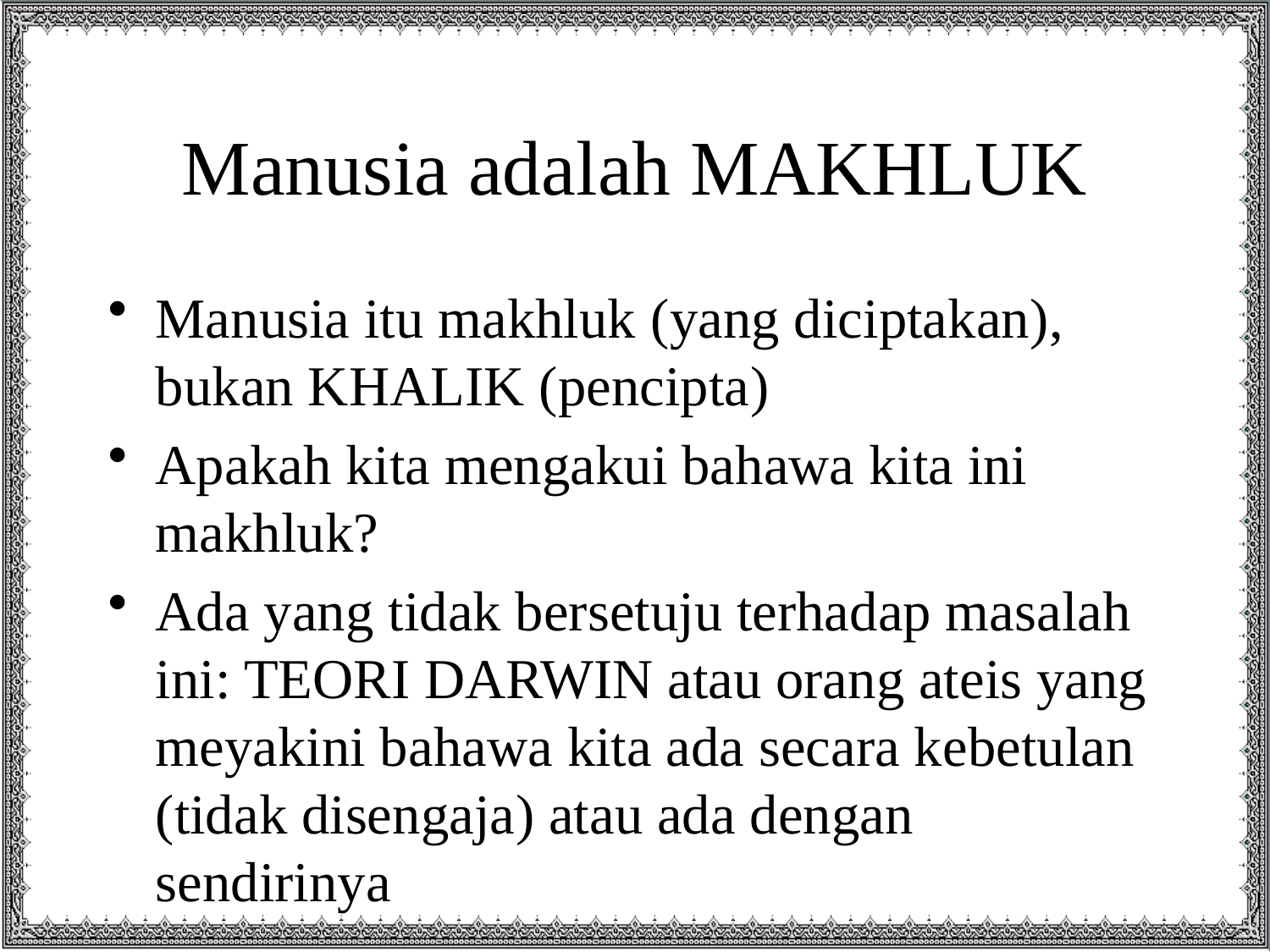

# Manusia adalah MAKHLUK
Manusia itu makhluk (yang diciptakan), bukan KHALIK (pencipta)
Apakah kita mengakui bahawa kita ini makhluk?
Ada yang tidak bersetuju terhadap masalah ini: TEORI DARWIN atau orang ateis yang meyakini bahawa kita ada secara kebetulan (tidak disengaja) atau ada dengan sendirinya